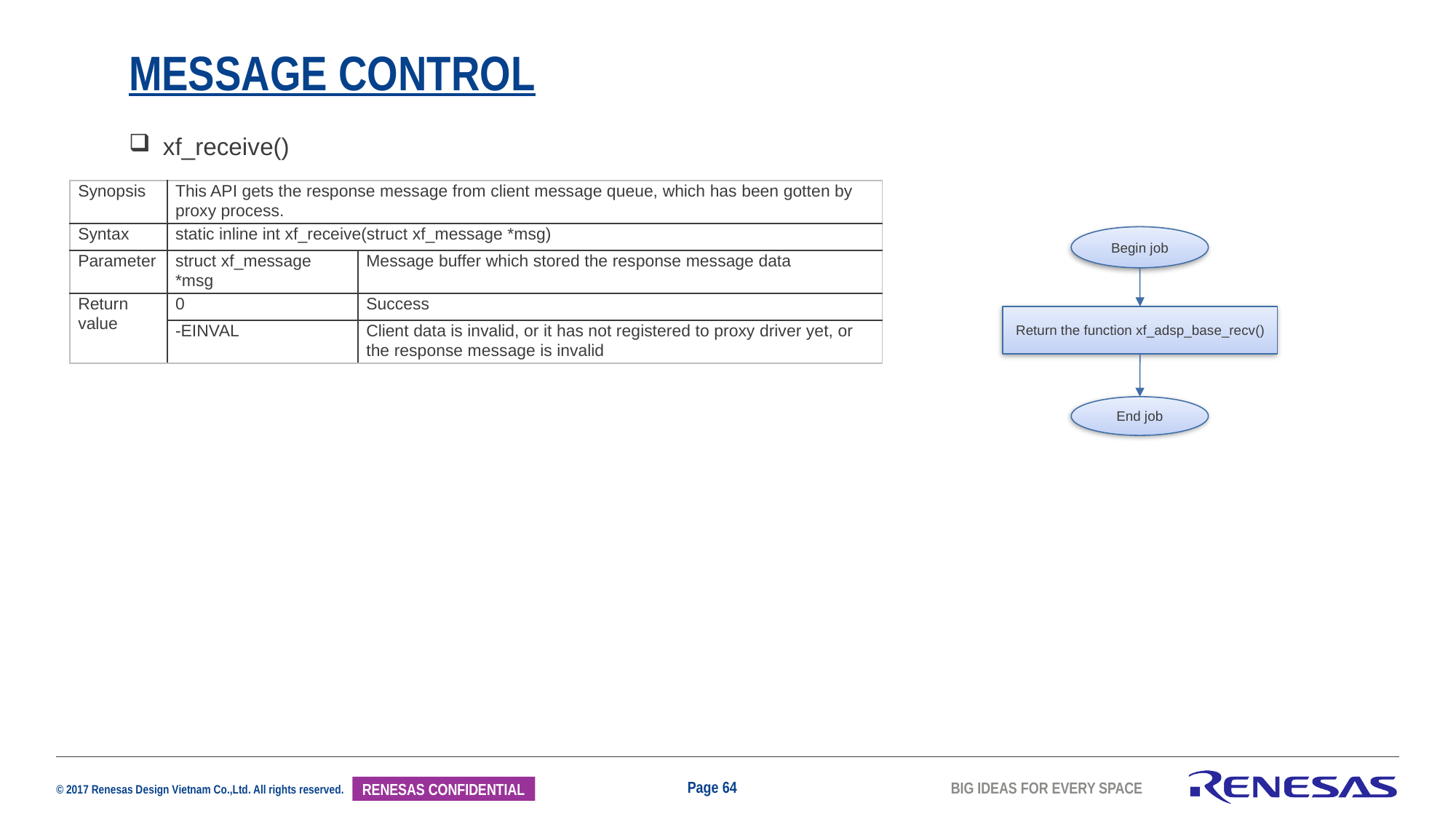

# Message Control
xf_receive()
| Synopsis | This API gets the response message from client message queue, which has been gotten by proxy process. |  |
| --- | --- | --- |
| Syntax | static inline int xf\_receive(struct xf\_message \*msg) |  |
| Parameter | struct xf\_message \*msg | Message buffer which stored the response message data |
| Return value | 0 | Success |
|  | -EINVAL | Client data is invalid, or it has not registered to proxy driver yet, or the response message is invalid |
Begin job
Return the function xf_adsp_base_recv()
End job
Page 64